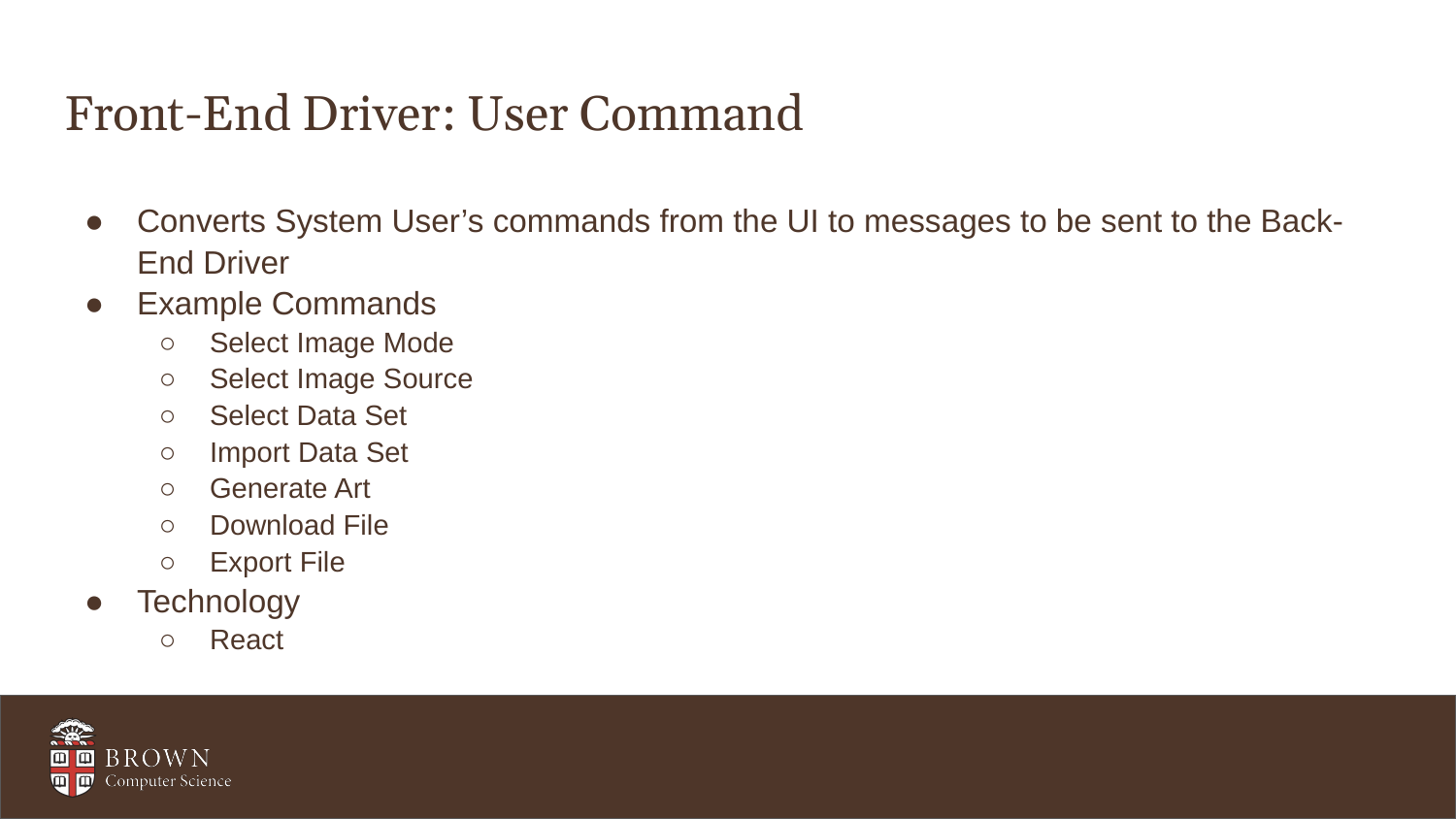

# Front-End Driver: User Command
Converts System User’s commands from the UI to messages to be sent to the Back-End Driver
Example Commands
Select Image Mode
Select Image Source
Select Data Set
Import Data Set
Generate Art
Download File
Export File
Technology
React